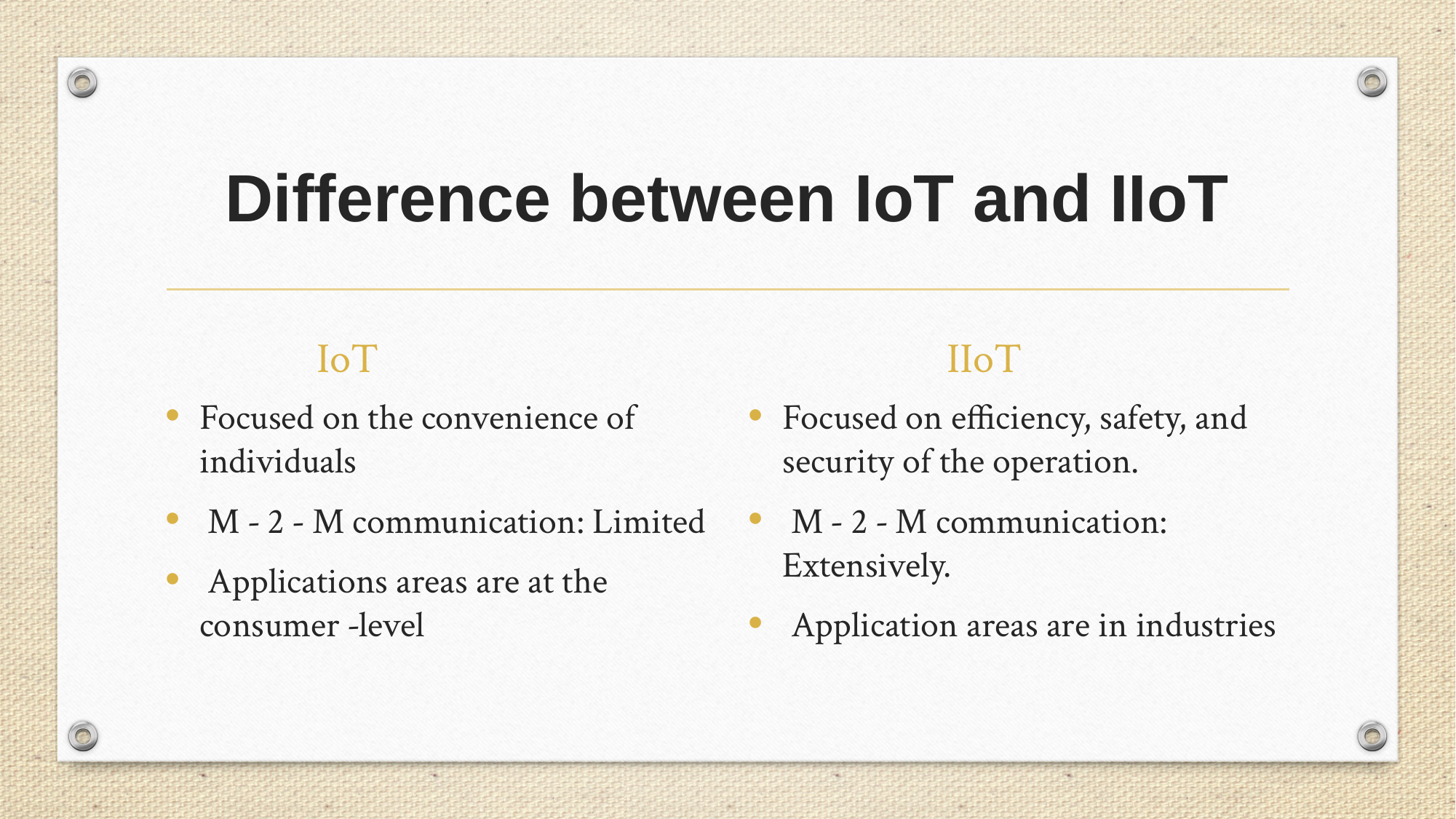

# Difference between IoT and IIoT
                IoT
                     IIoT
Focused on the convenience of individuals
 M ‐ 2 ‐ M communication: Limited
 Applications areas are at the consumer ‐level
Focused on efficiency, safety, and security of the operation.
 M ‐ 2 ‐ M communication: Extensively.
 Application areas are in industries